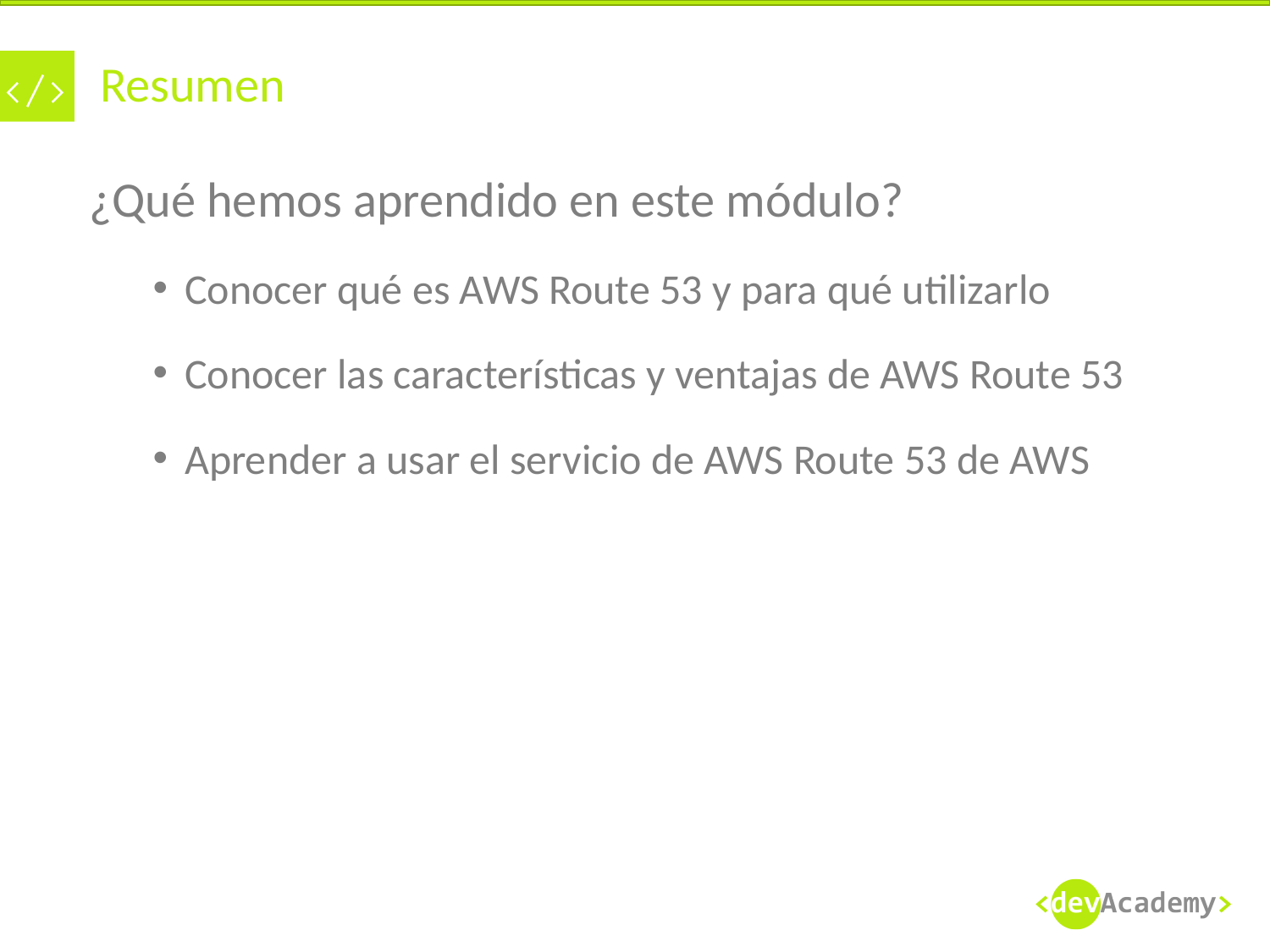

# Resumen
¿Qué hemos aprendido en este módulo?
Conocer qué es AWS Route 53 y para qué utilizarlo
Conocer las características y ventajas de AWS Route 53
Aprender a usar el servicio de AWS Route 53 de AWS